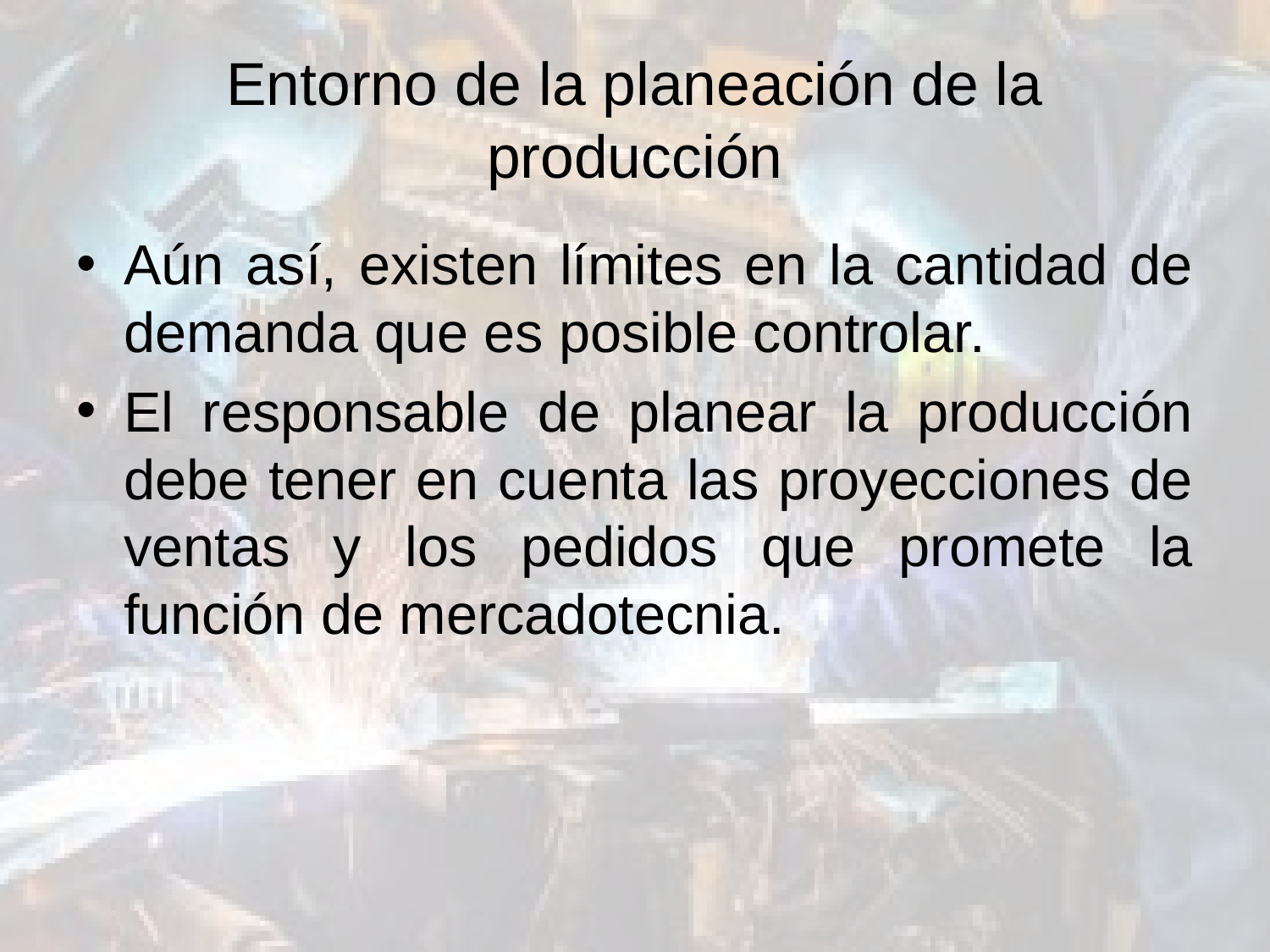

# Entorno de la planeación de la producción
Aún así, existen límites en la cantidad de demanda que es posible controlar.
El responsable de planear la producción debe tener en cuenta las proyecciones de ventas y los pedidos que promete la función de mercadotecnia.